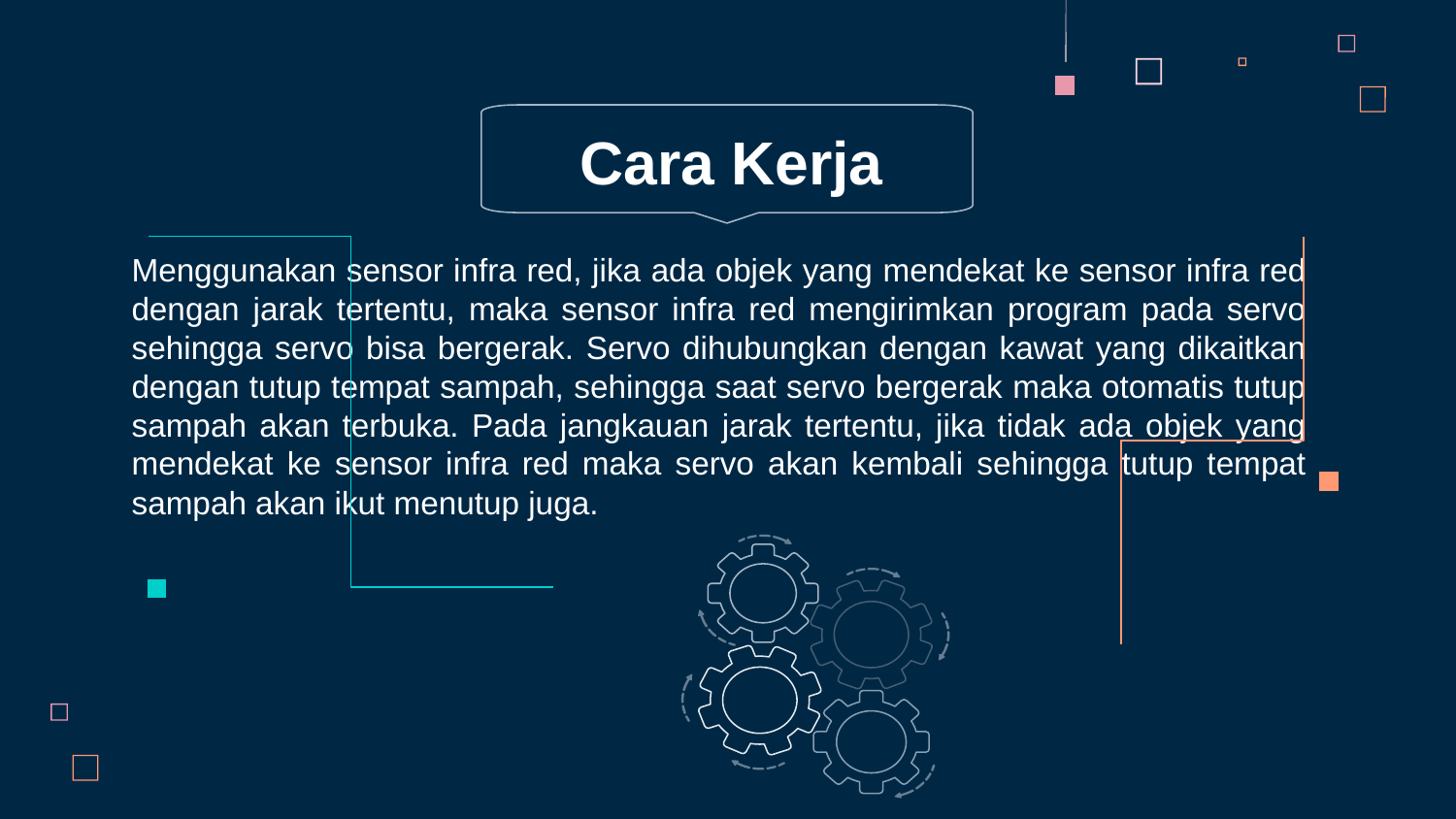

Cara Kerja

Menggunakan sensor infra red, jika ada objek yang mendekat ke sensor infra red dengan jarak tertentu, maka sensor infra red mengirimkan program pada servo sehingga servo bisa bergerak. Servo dihubungkan dengan kawat yang dikaitkan dengan tutup tempat sampah, sehingga saat servo bergerak maka otomatis tutup sampah akan terbuka. Pada jangkauan jarak tertentu, jika tidak ada objek yang mendekat ke sensor infra red maka servo akan kembali sehingga tutup tempat sampah akan ikut menutup juga.